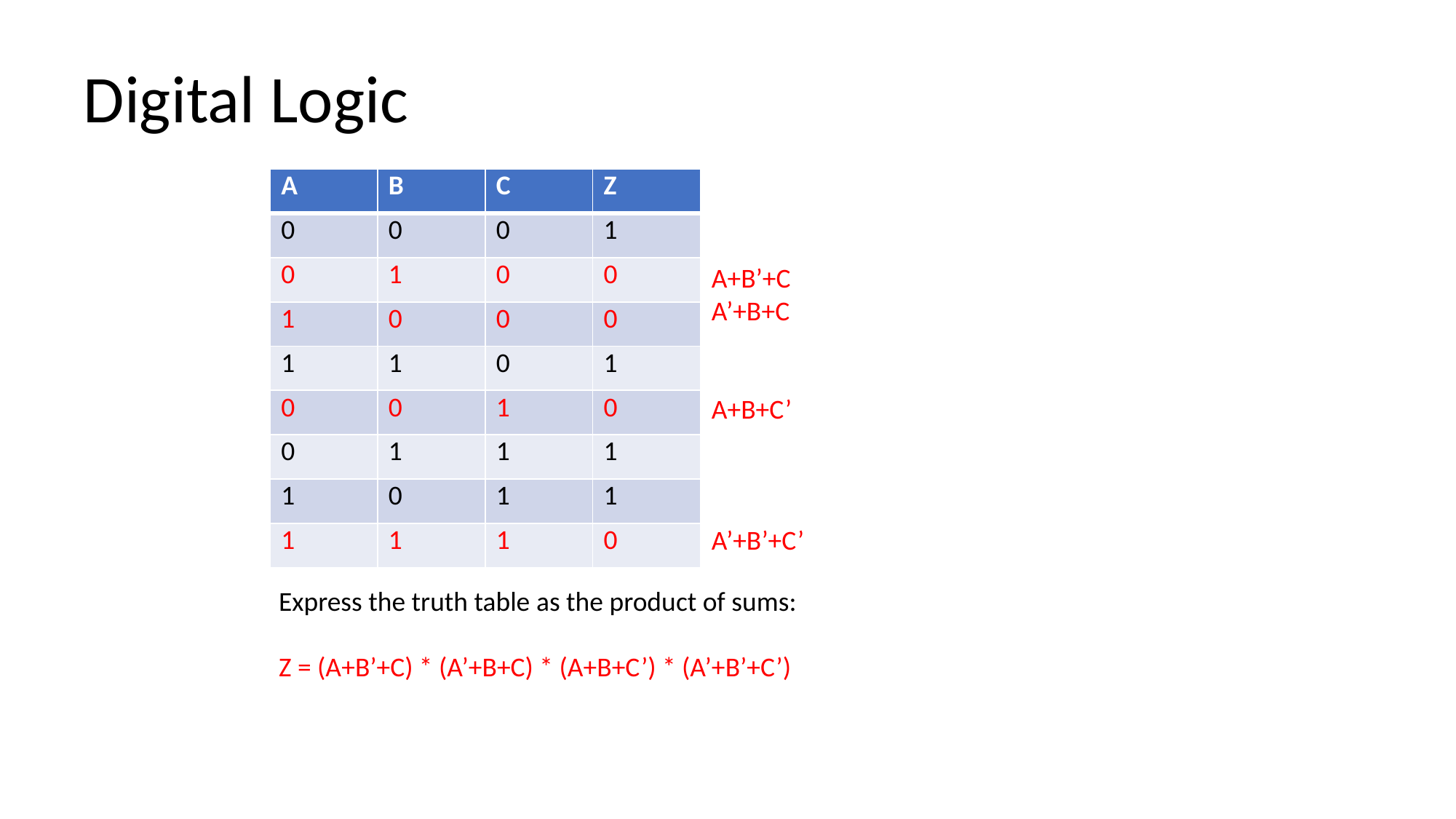

# Digital Logic
| A | B | C | Z |
| --- | --- | --- | --- |
| 0 | 0 | 0 | 1 |
| 0 | 1 | 0 | 0 |
| 1 | 0 | 0 | 0 |
| 1 | 1 | 0 | 1 |
| 0 | 0 | 1 | 0 |
| 0 | 1 | 1 | 1 |
| 1 | 0 | 1 | 1 |
| 1 | 1 | 1 | 0 |
A+B’+C
A’+B+C

A+B+C’

A’+B’+C’
Express the truth table as the product of sums:

Z = (A+B’+C) * (A’+B+C) * (A+B+C’) * (A’+B’+C’)